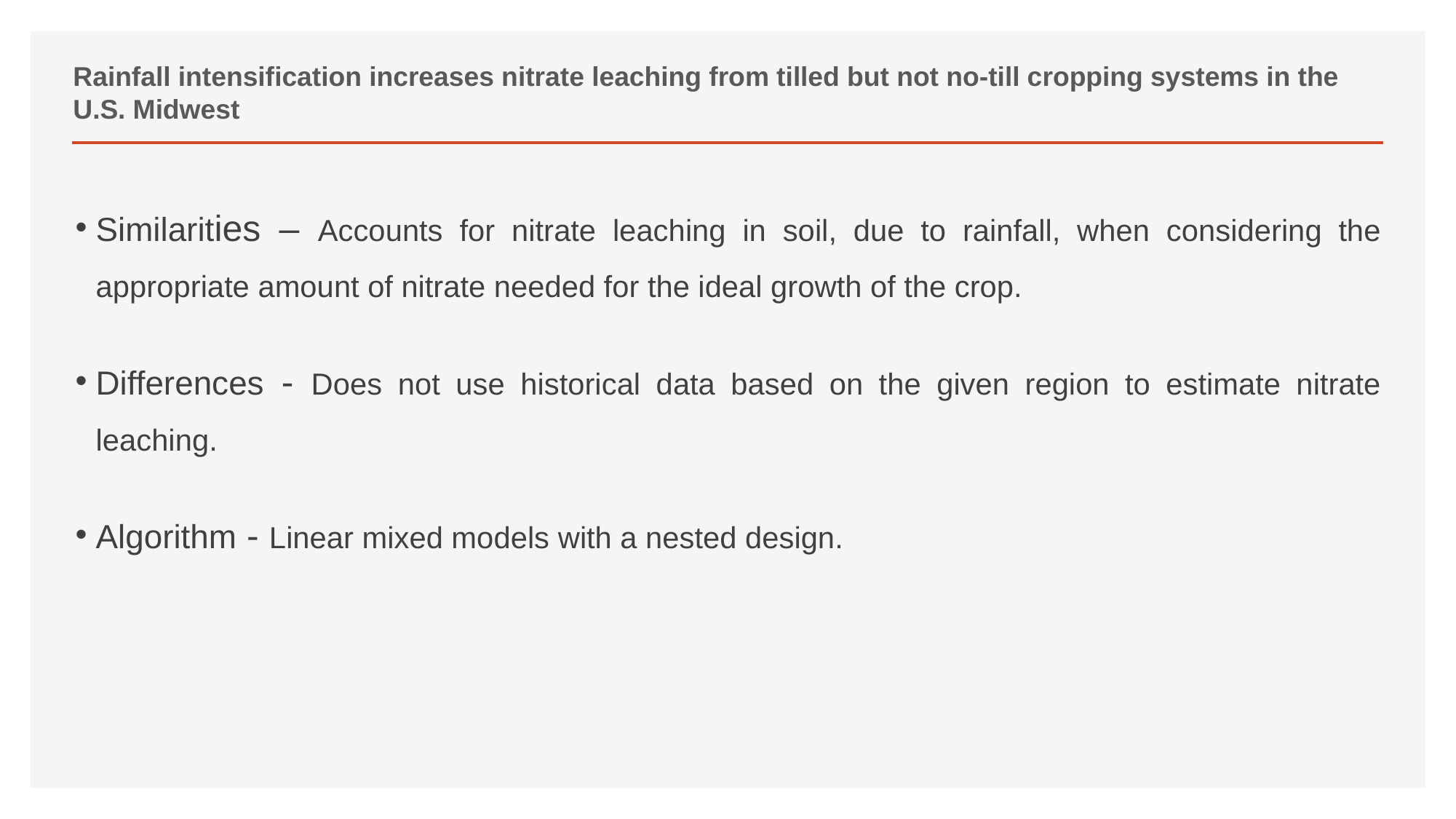

# Rainfall intensification increases nitrate leaching from tilled but not no-till cropping systems in the U.S. Midwest
Similarities – Accounts for nitrate leaching in soil, due to rainfall, when considering the appropriate amount of nitrate needed for the ideal growth of the crop.
Differences - Does not use historical data based on the given region to estimate nitrate leaching.
Algorithm - Linear mixed models with a nested design.